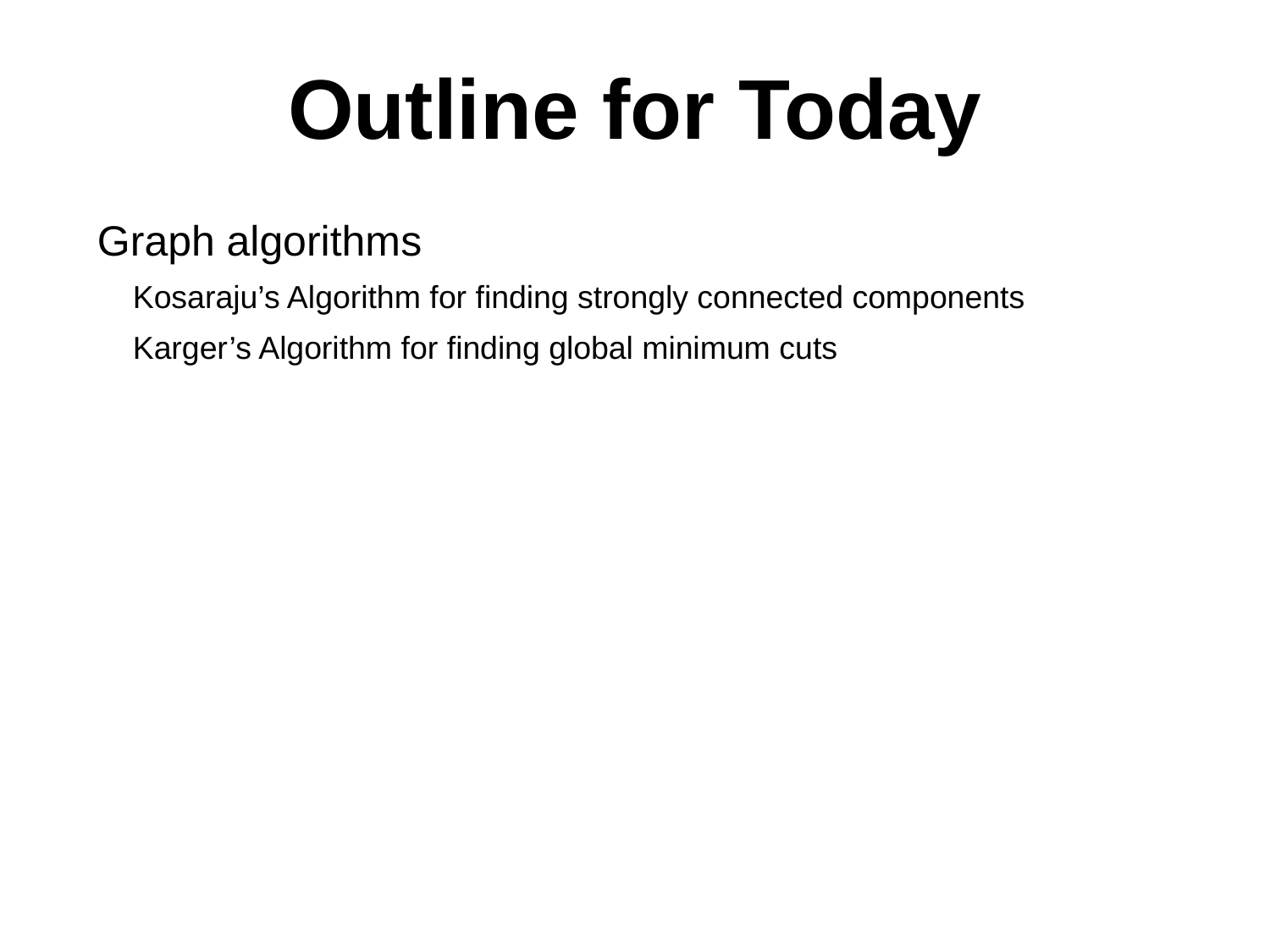

Outline for Today
Graph algorithms

    Kosaraju’s Algorithm for finding strongly connected components

    Karger’s Algorithm for finding global minimum cuts